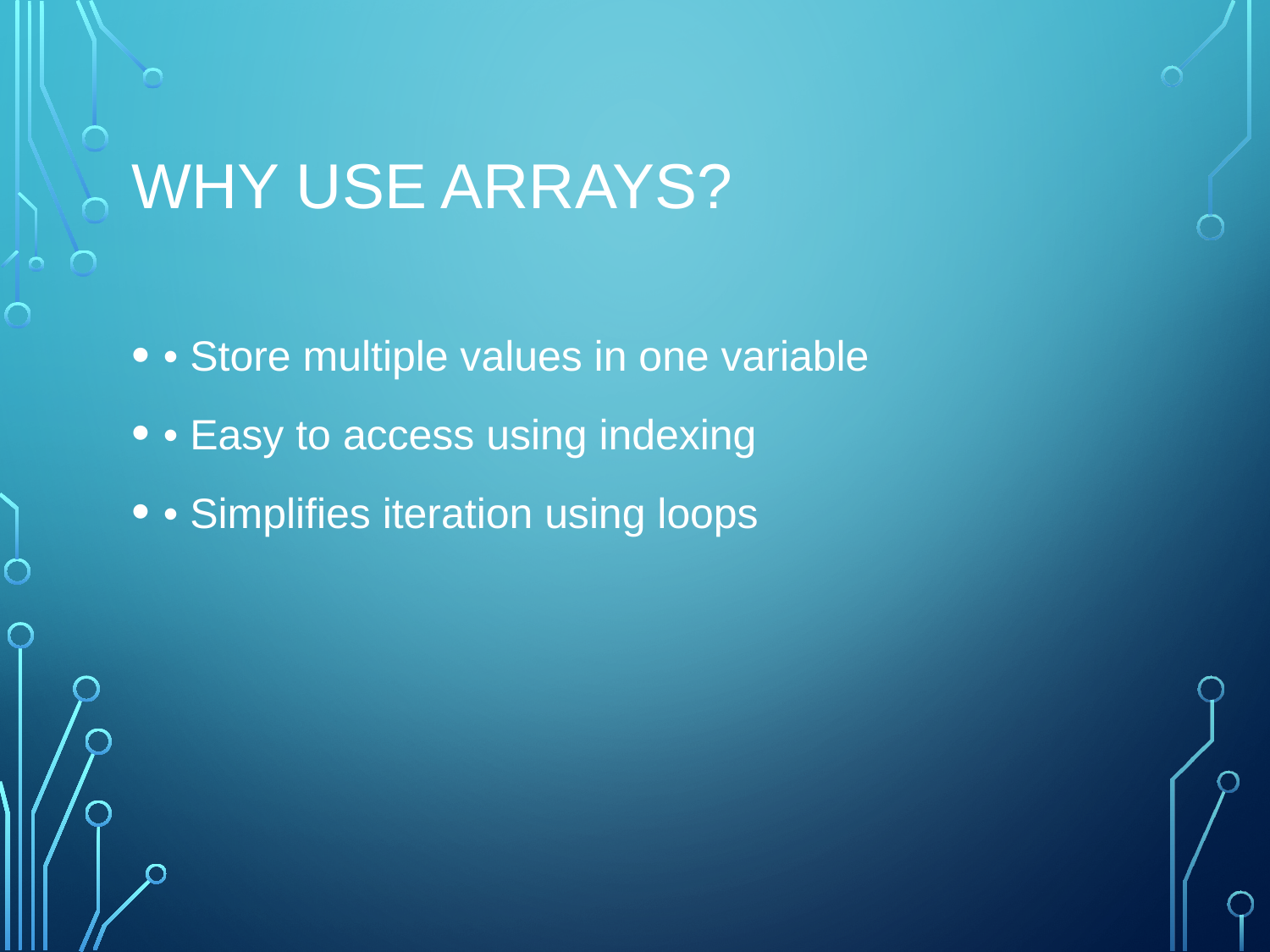

# Why Use Arrays?
• Store multiple values in one variable
• Easy to access using indexing
• Simplifies iteration using loops